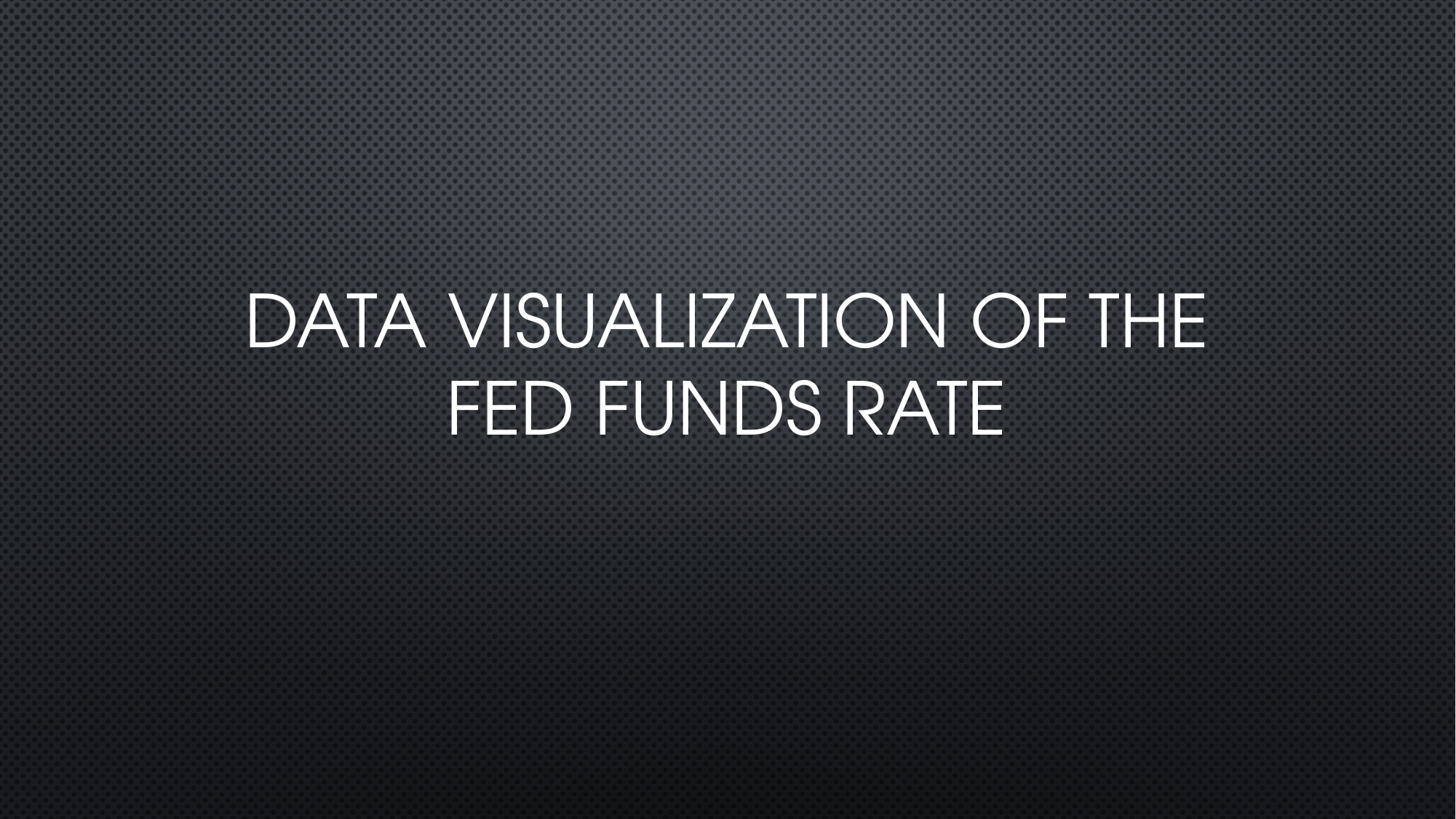

# Data Visualization of the FED FUNDS RATE